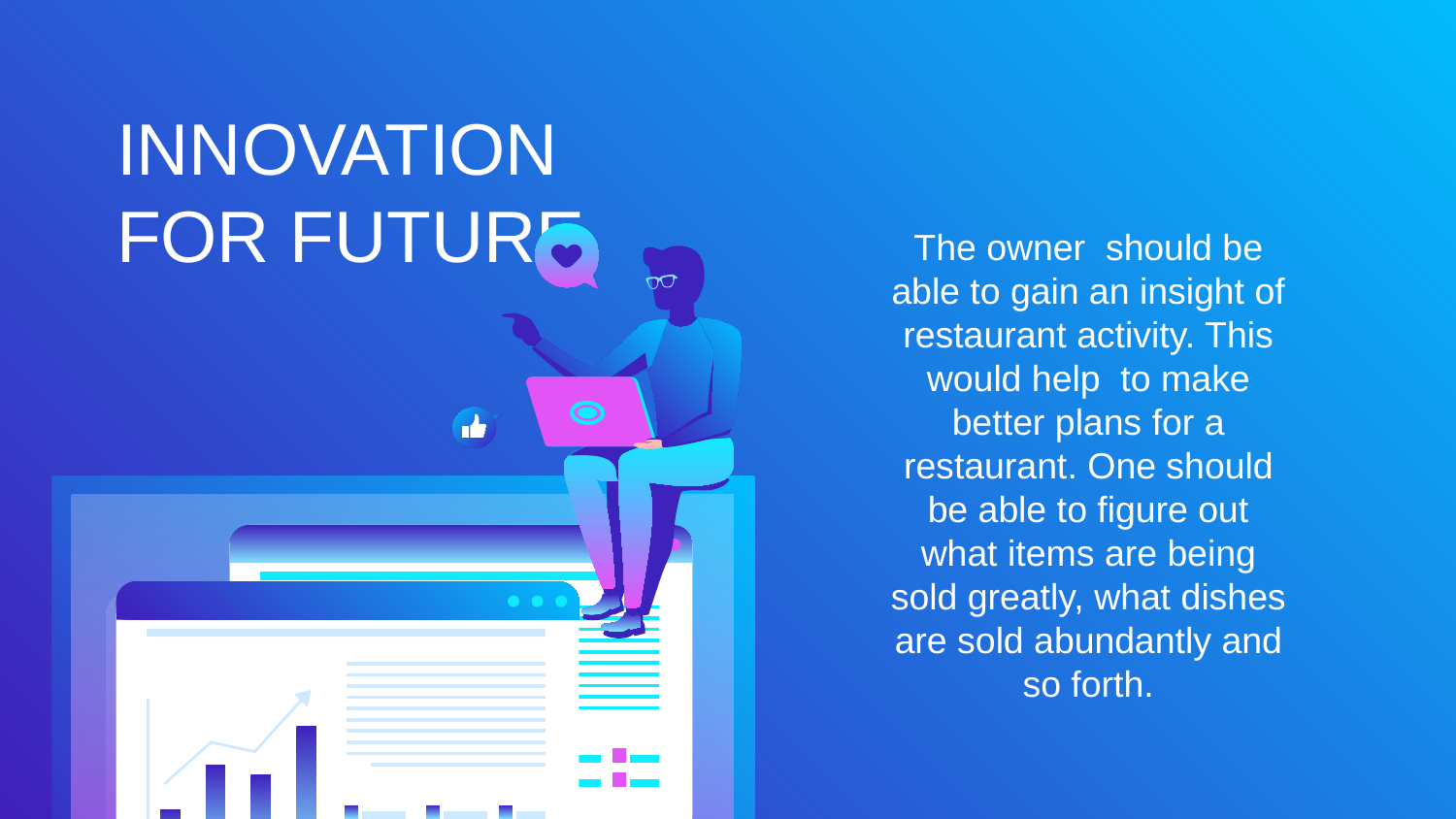

INNOVATION FOR FUTURE
The owner  should be able to gain an insight of restaurant activity. This would help  to make better plans for a restaurant. One should be able to figure out what items are being sold greatly, what dishes are sold abundantly and so forth.